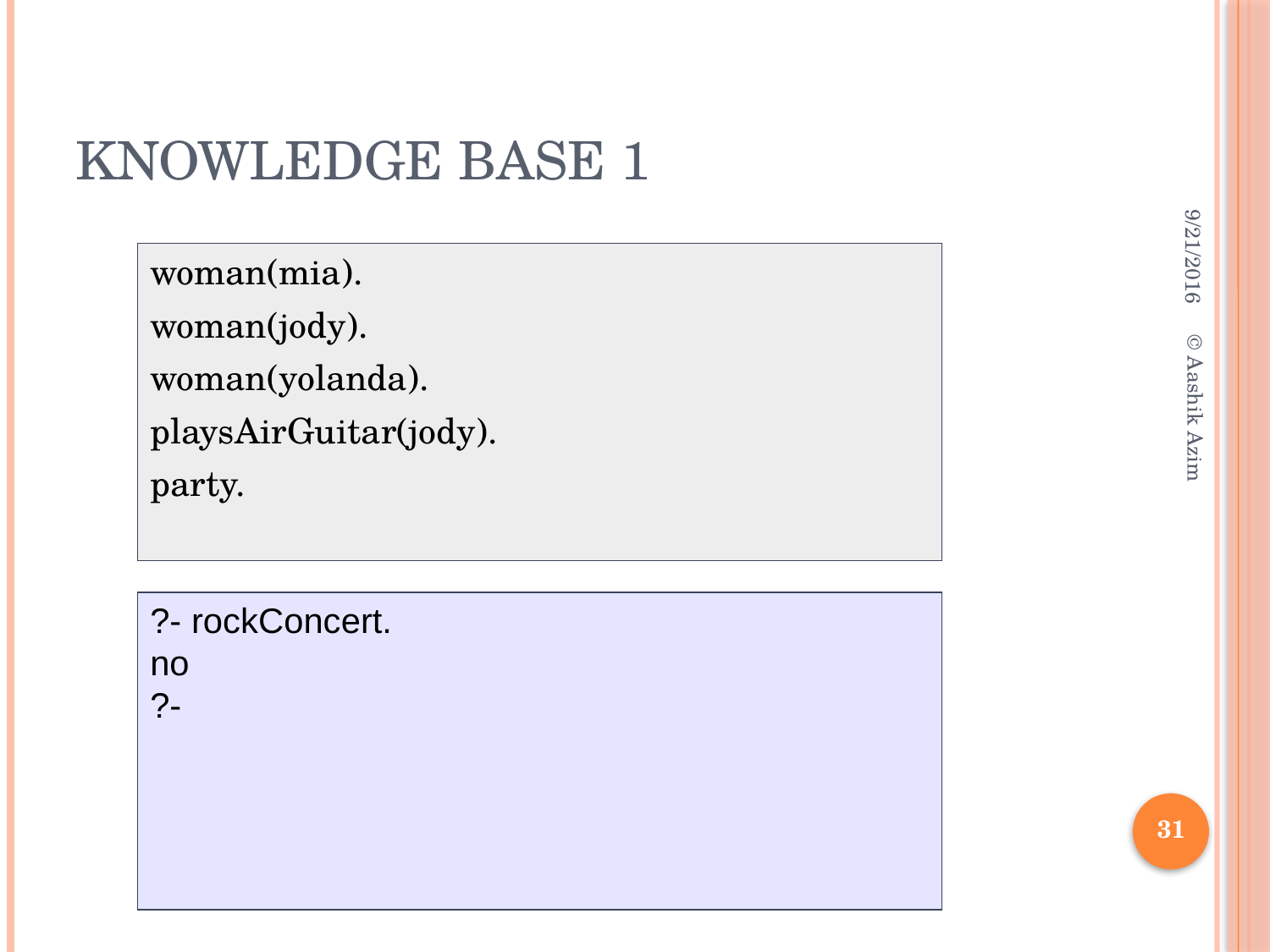

# Knowledge Base 1
9/21/2016
woman(mia).
woman(jody).
woman(yolanda).
playsAirGuitar(jody).
party.
© Aashik Azim
?- rockConcert.
no
?-
31